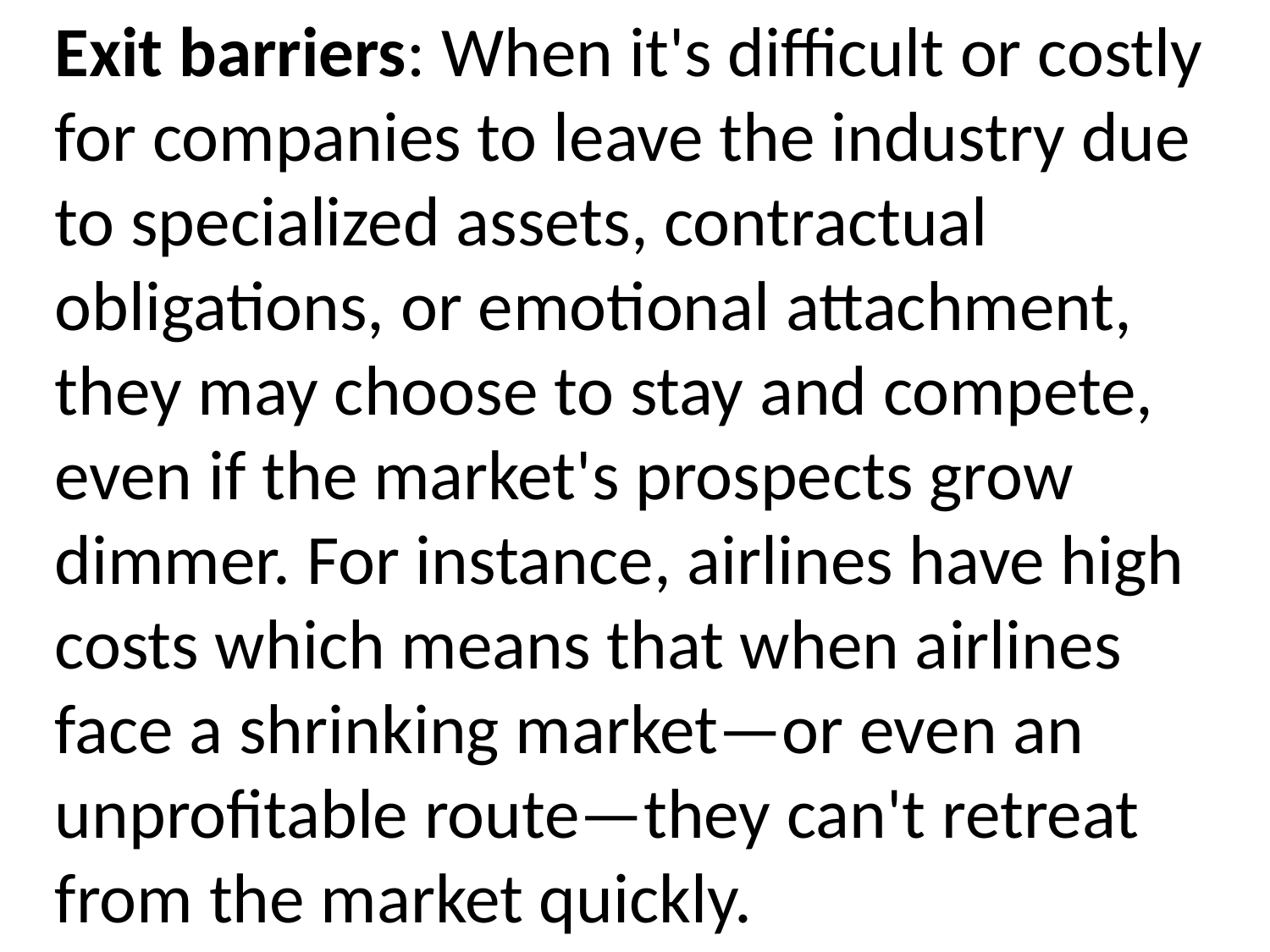

Exit barriers: When it's difficult or costly for companies to leave the industry due to specialized assets, contractual obligations, or emotional attachment, they may choose to stay and compete, even if the market's prospects grow dimmer. For instance, airlines have high costs which means that when airlines face a shrinking market—or even an unprofitable route—they can't retreat from the market quickly.